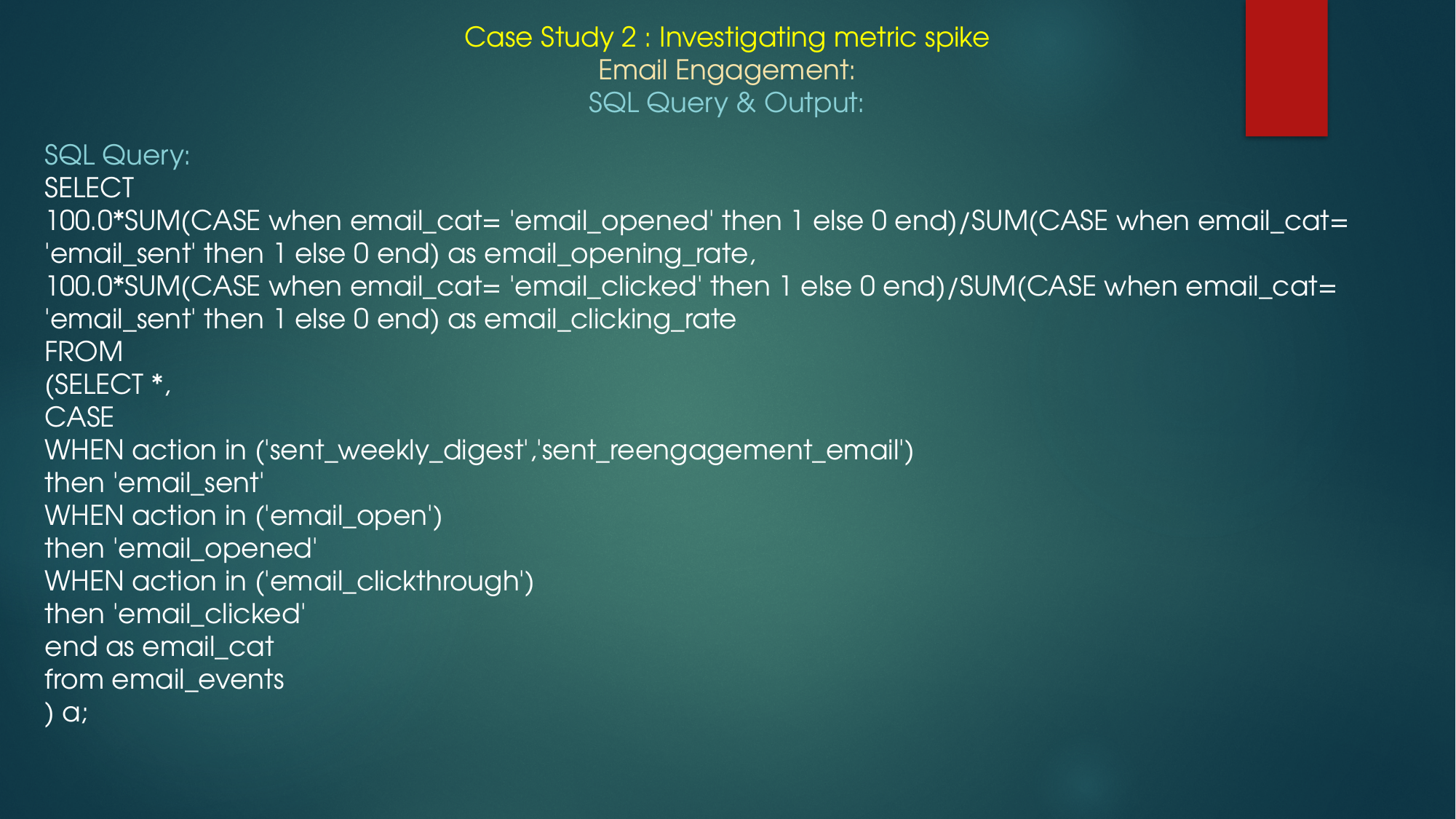

# Case Study 2 : Investigating metric spike Email Engagement: SQL Query & Output:
SQL Query:
SELECT
100.0*SUM(CASE when email_cat= 'email_opened' then 1 else 0 end)/SUM(CASE when email_cat= 'email_sent' then 1 else 0 end) as email_opening_rate,
100.0*SUM(CASE when email_cat= 'email_clicked' then 1 else 0 end)/SUM(CASE when email_cat= 'email_sent' then 1 else 0 end) as email_clicking_rate
FROM
(SELECT *,
CASE
WHEN action in ('sent_weekly_digest','sent_reengagement_email')
then 'email_sent'
WHEN action in ('email_open')
then 'email_opened'
WHEN action in ('email_clickthrough')
then 'email_clicked'
end as email_cat
from email_events
) a;